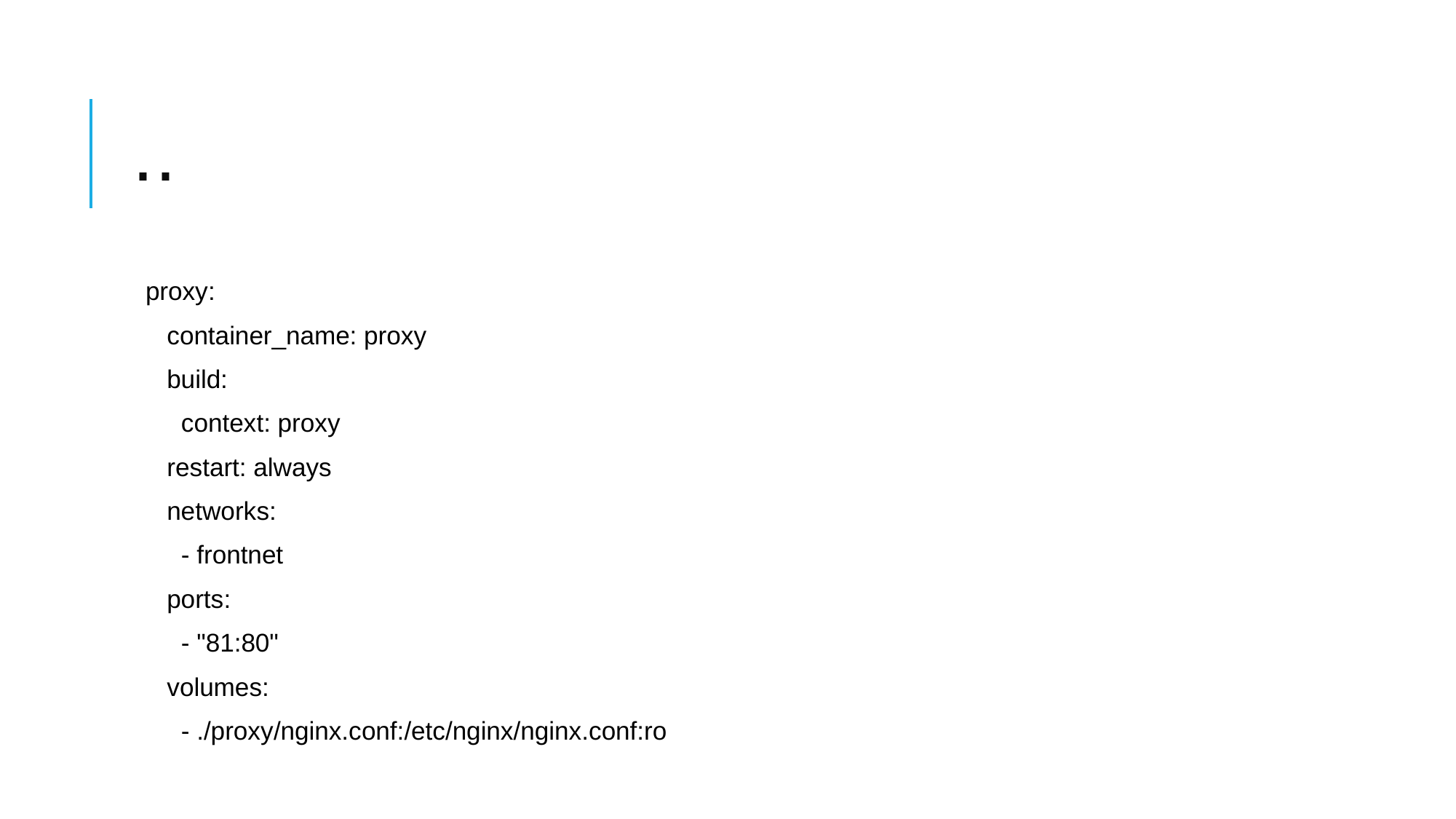

# ..
 proxy:
    container_name: proxy
    build:
      context: proxy
    restart: always
    networks:
      - frontnet
    ports:
      - "81:80"
    volumes:
      - ./proxy/nginx.conf:/etc/nginx/nginx.conf:ro